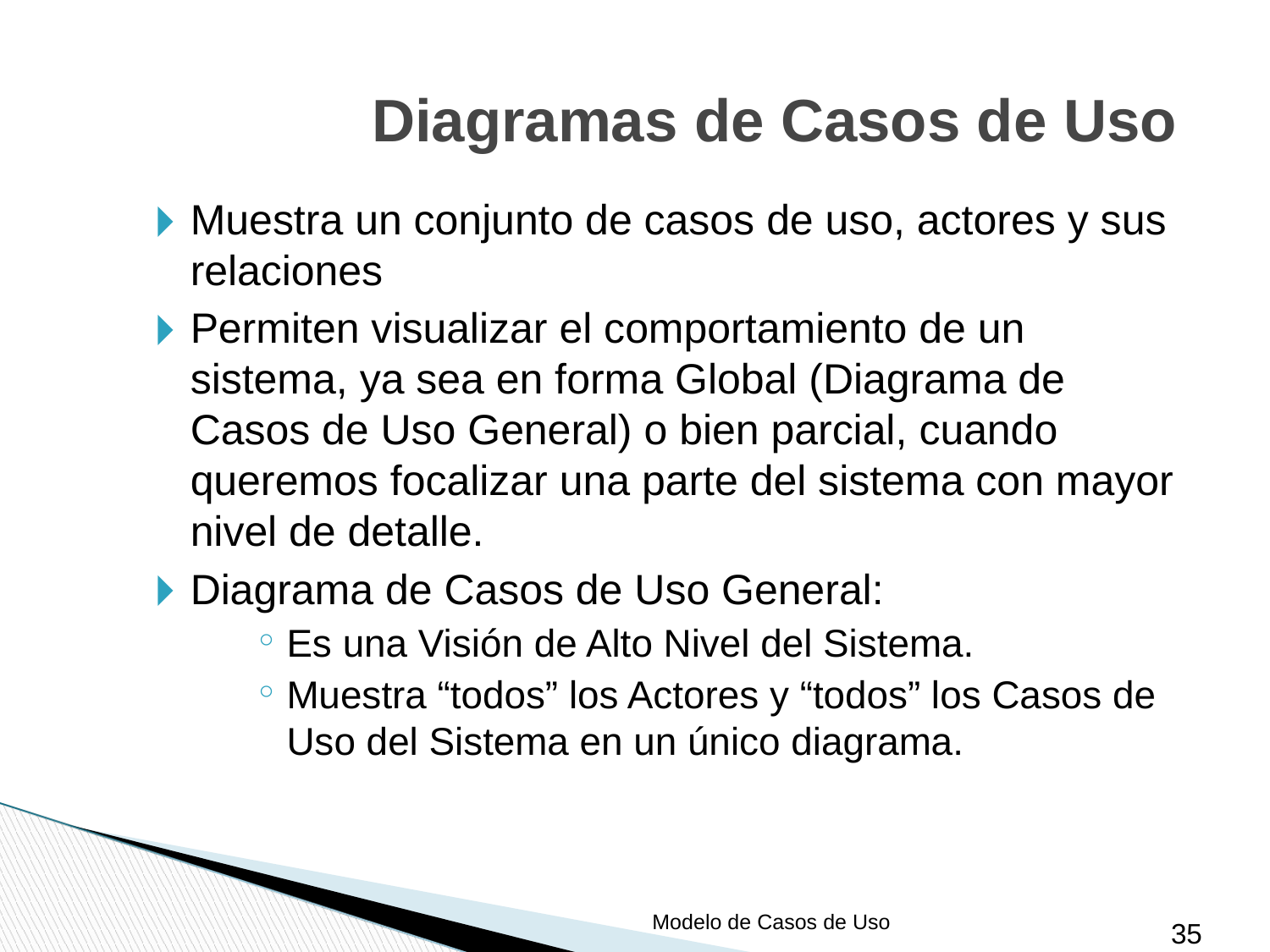

Diagramas de Casos de Uso
Muestra un conjunto de casos de uso, actores y sus relaciones
Permiten visualizar el comportamiento de un sistema, ya sea en forma Global (Diagrama de Casos de Uso General) o bien parcial, cuando queremos focalizar una parte del sistema con mayor nivel de detalle.
Diagrama de Casos de Uso General:
Es una Visión de Alto Nivel del Sistema.
Muestra “todos” los Actores y “todos” los Casos de Uso del Sistema en un único diagrama.

Modelo de Casos de Uso
35